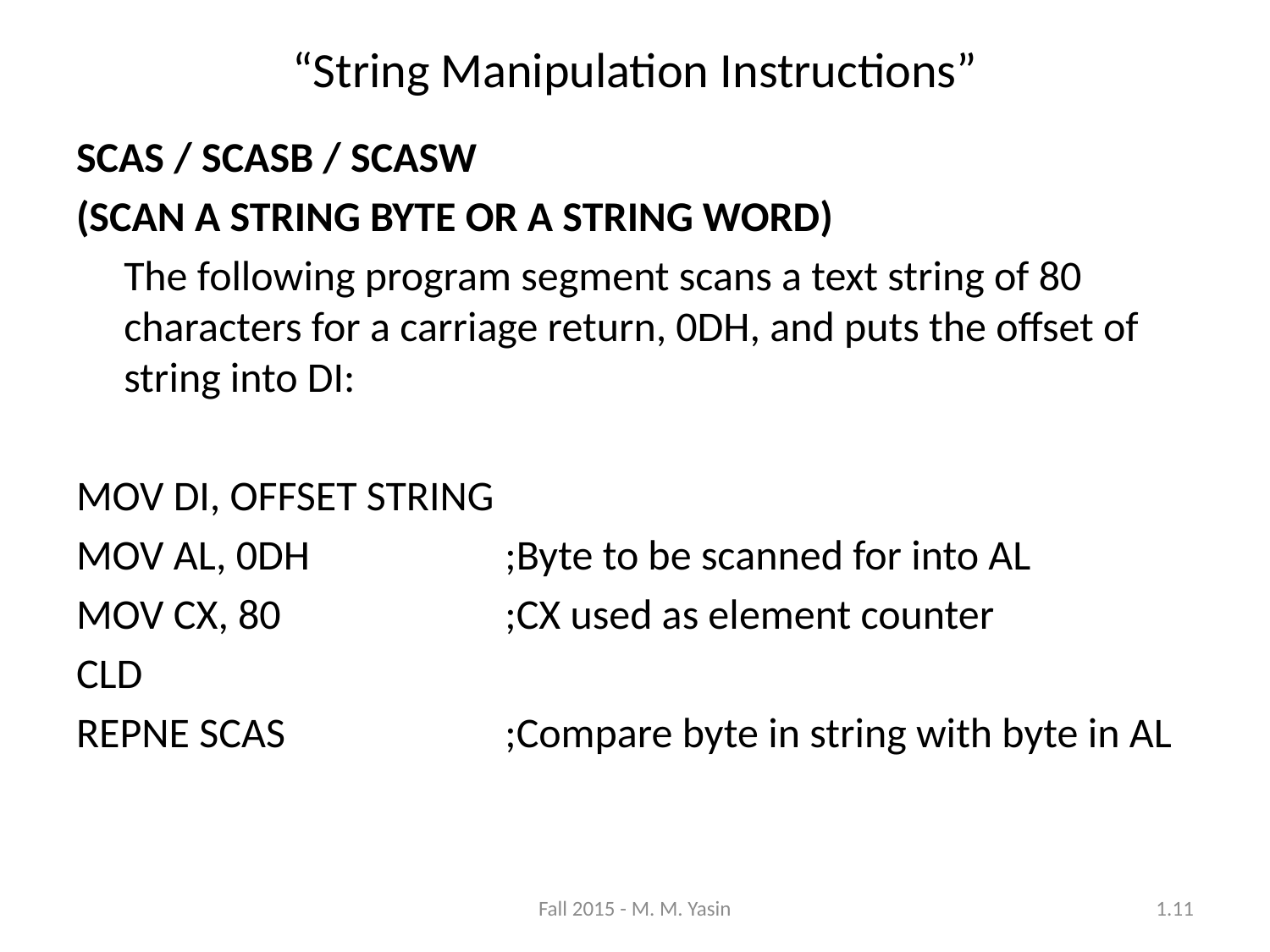

“String Manipulation Instructions”

SCAS / SCASB / SCASW
(SCAN A STRING BYTE OR A STRING WORD)
	The following program segment scans a text string of 80 characters for a carriage return, 0DH, and puts the offset of string into DI:

MOV DI, OFFSET STRING
MOV AL, 0DH		;Byte to be scanned for into AL
MOV CX, 80		;CX used as element counter
CLD
REPNE SCAS		;Compare byte in string with byte in AL
Fall 2015 - M. M. Yasin
1.11